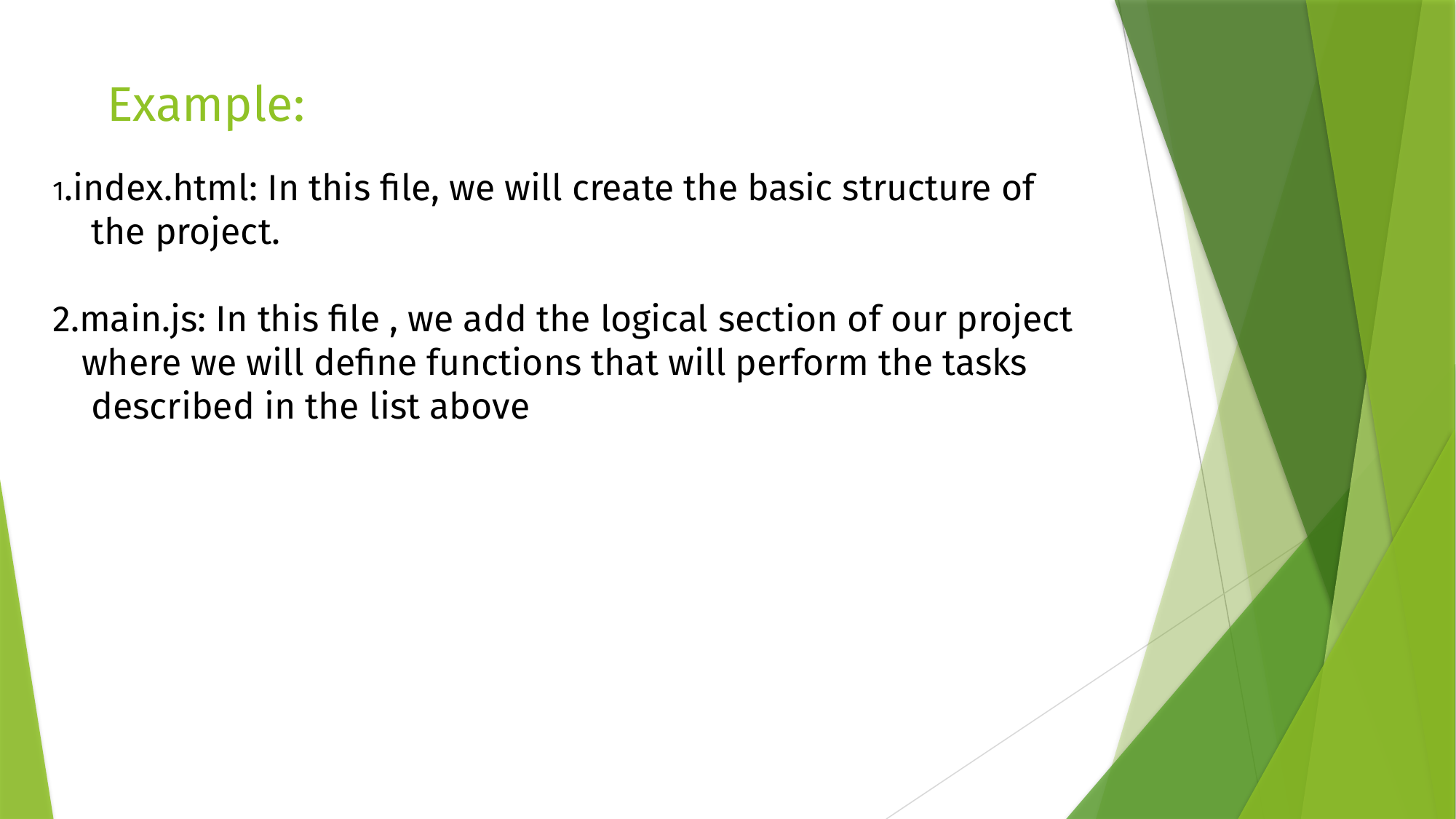

# Example:
1.index.html: In this file, we will create the basic structure of
    the project.

2.main.js: In this file , we add the logical section of our project
   where we will define functions that will perform the tasks
    described in the list above